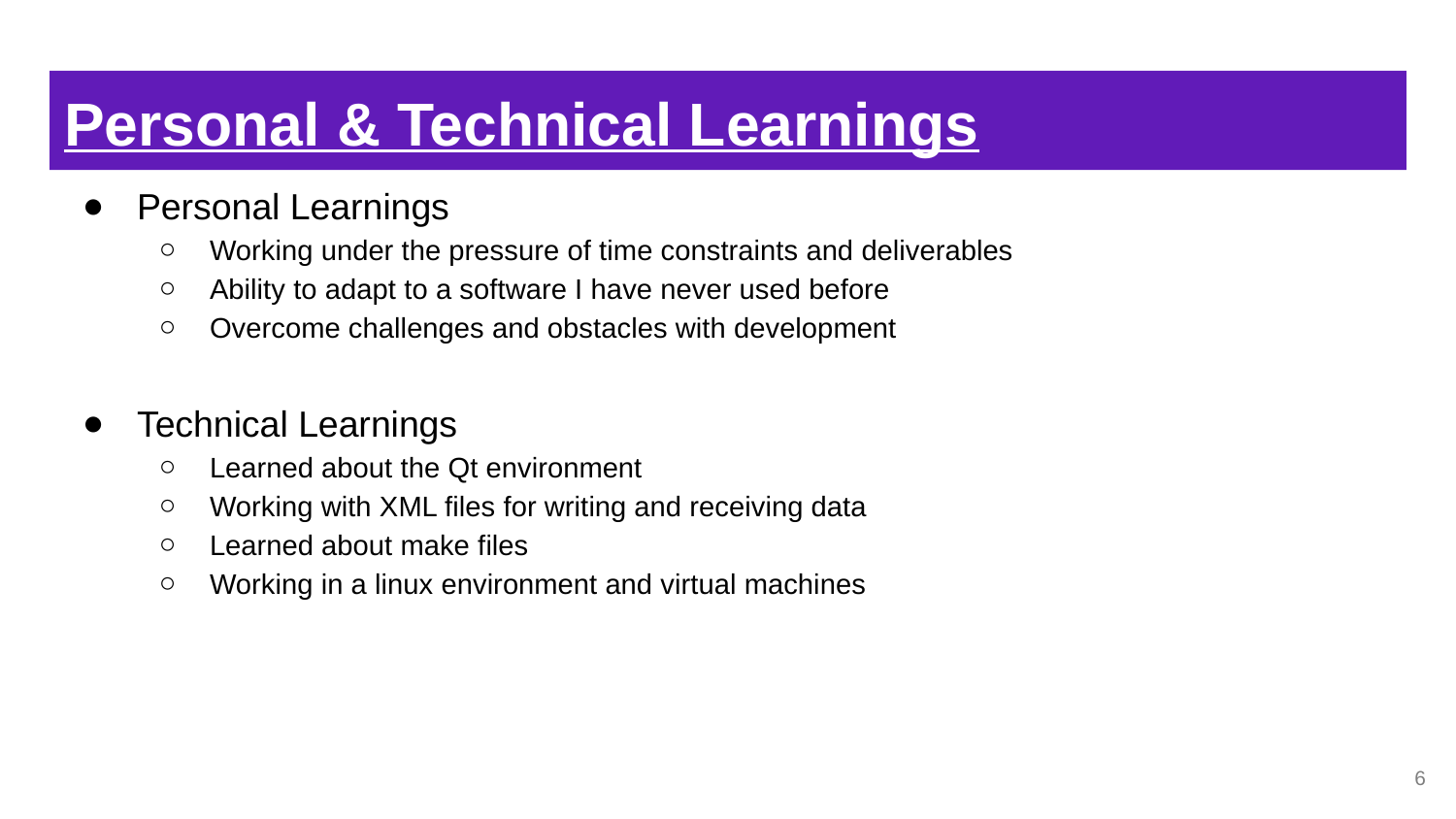

# Personal & Technical Learnings
Personal Learnings
Working under the pressure of time constraints and deliverables
Ability to adapt to a software I have never used before
Overcome challenges and obstacles with development

Technical Learnings
Learned about the Qt environment
Working with XML files for writing and receiving data
Learned about make files
Working in a linux environment and virtual machines

6